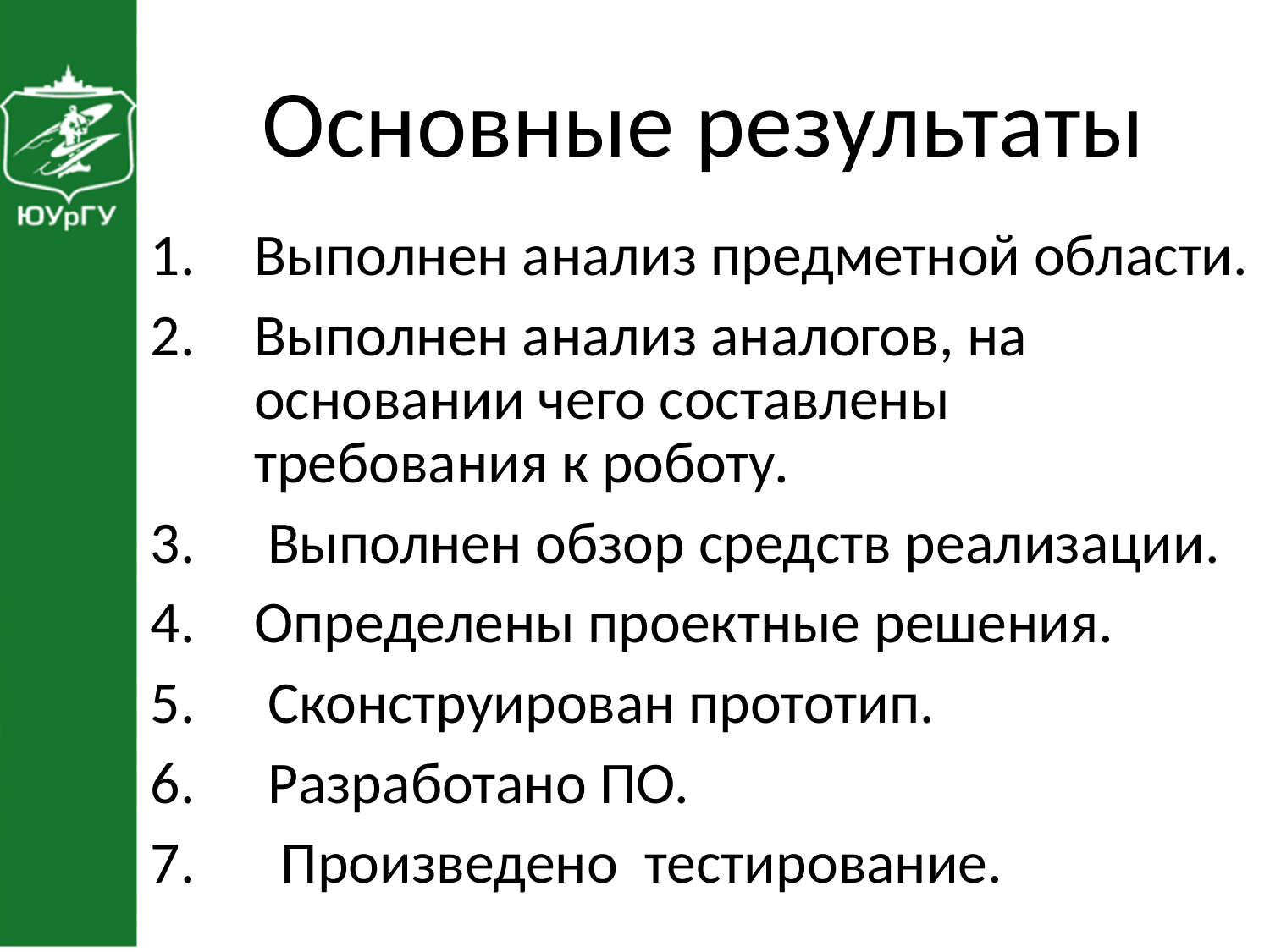

# Основные результаты
Выполнен анализ предметной области.
Выполнен анализ аналогов, на основании чего составлены требования к роботу.
 Выполнен обзор средств реализации.
Определены проектные решения.
 Сконструирован прототип.
 Разработано ПО.
  Произведено  тестирование.